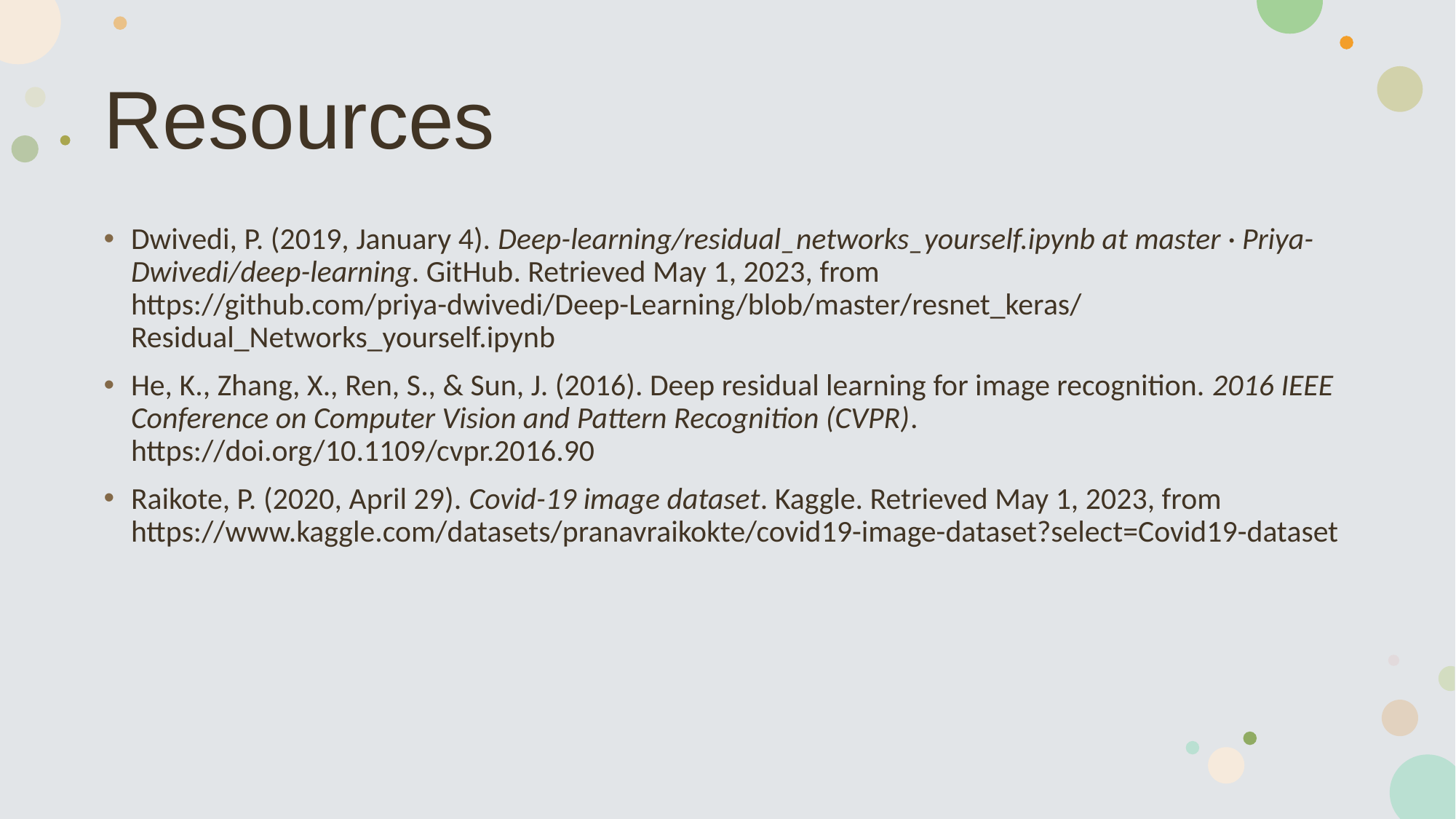

# Resources
Dwivedi, P. (2019, January 4). Deep-learning/residual_networks_yourself.ipynb at master · Priya-Dwivedi/deep-learning. GitHub. Retrieved May 1, 2023, from https://github.com/priya-dwivedi/Deep-Learning/blob/master/resnet_keras/Residual_Networks_yourself.ipynb
He, K., Zhang, X., Ren, S., & Sun, J. (2016). Deep residual learning for image recognition. 2016 IEEE Conference on Computer Vision and Pattern Recognition (CVPR). https://doi.org/10.1109/cvpr.2016.90
Raikote, P. (2020, April 29). Covid-19 image dataset. Kaggle. Retrieved May 1, 2023, from https://www.kaggle.com/datasets/pranavraikokte/covid19-image-dataset?select=Covid19-dataset